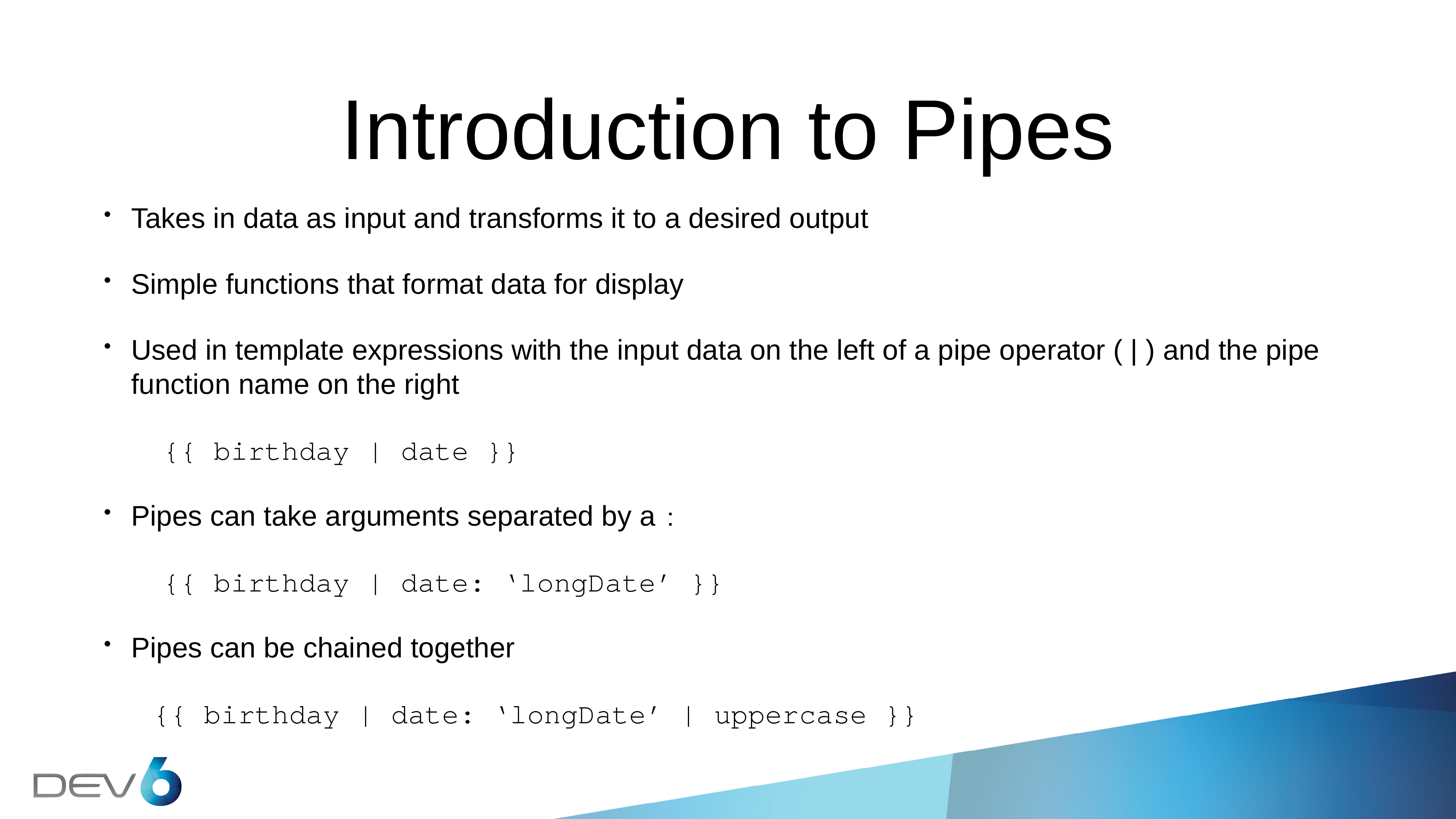

# Introduction to Pipes
Takes in data as input and transforms it to a desired output
Simple functions that format data for display
Used in template expressions with the input data on the left of a pipe operator ( | ) and the pipe function name on the right
{{ birthday | date }}
Pipes can take arguments separated by a :
{{ birthday | date: ‘longDate’ }}
Pipes can be chained together
{{ birthday | date: ‘longDate’ | uppercase }}